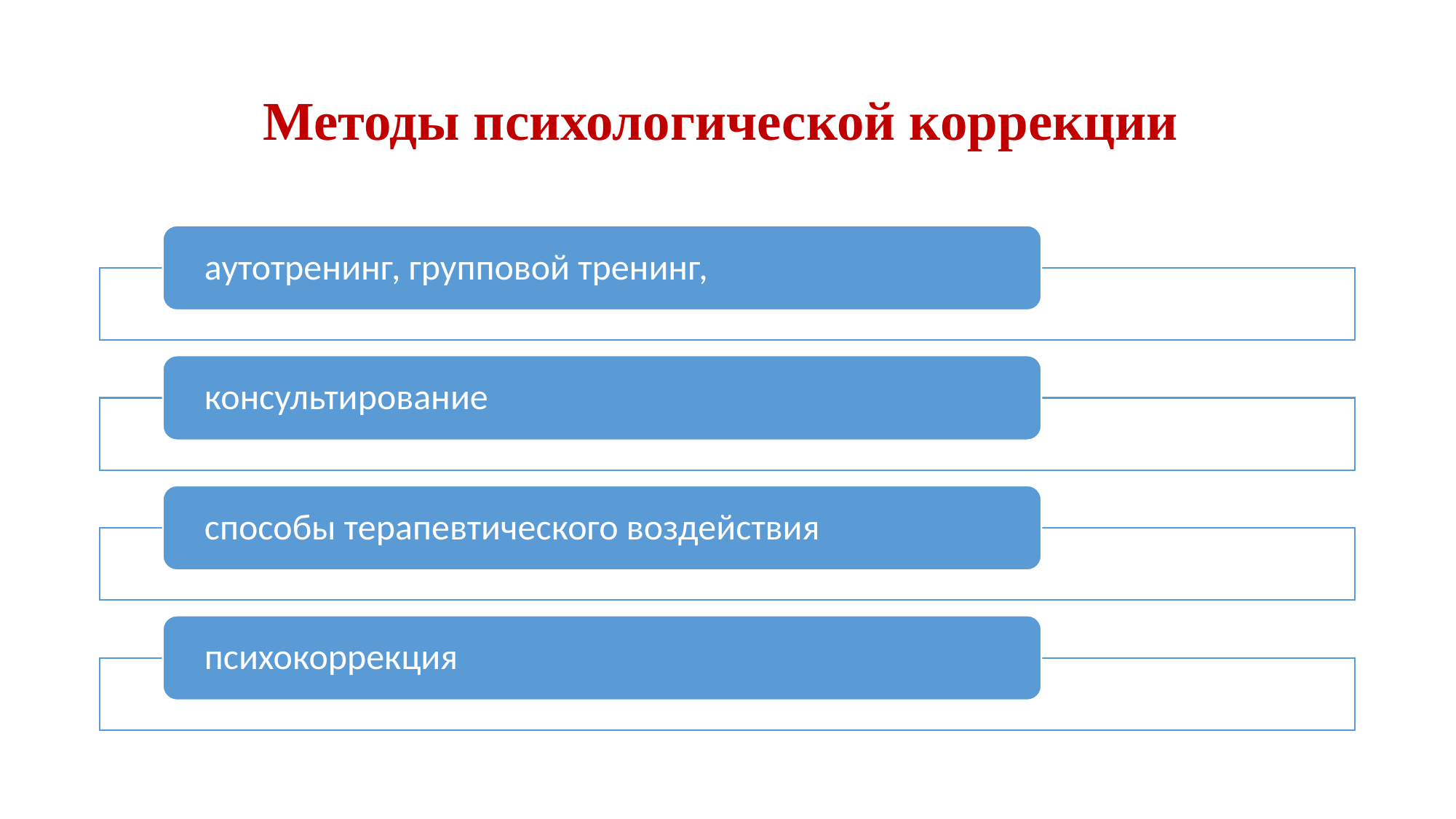

# Методы психологической коррекции
аутотренинг, групповой тренинг,
консультирование
способы терапевтического воздействия
психокоррекция